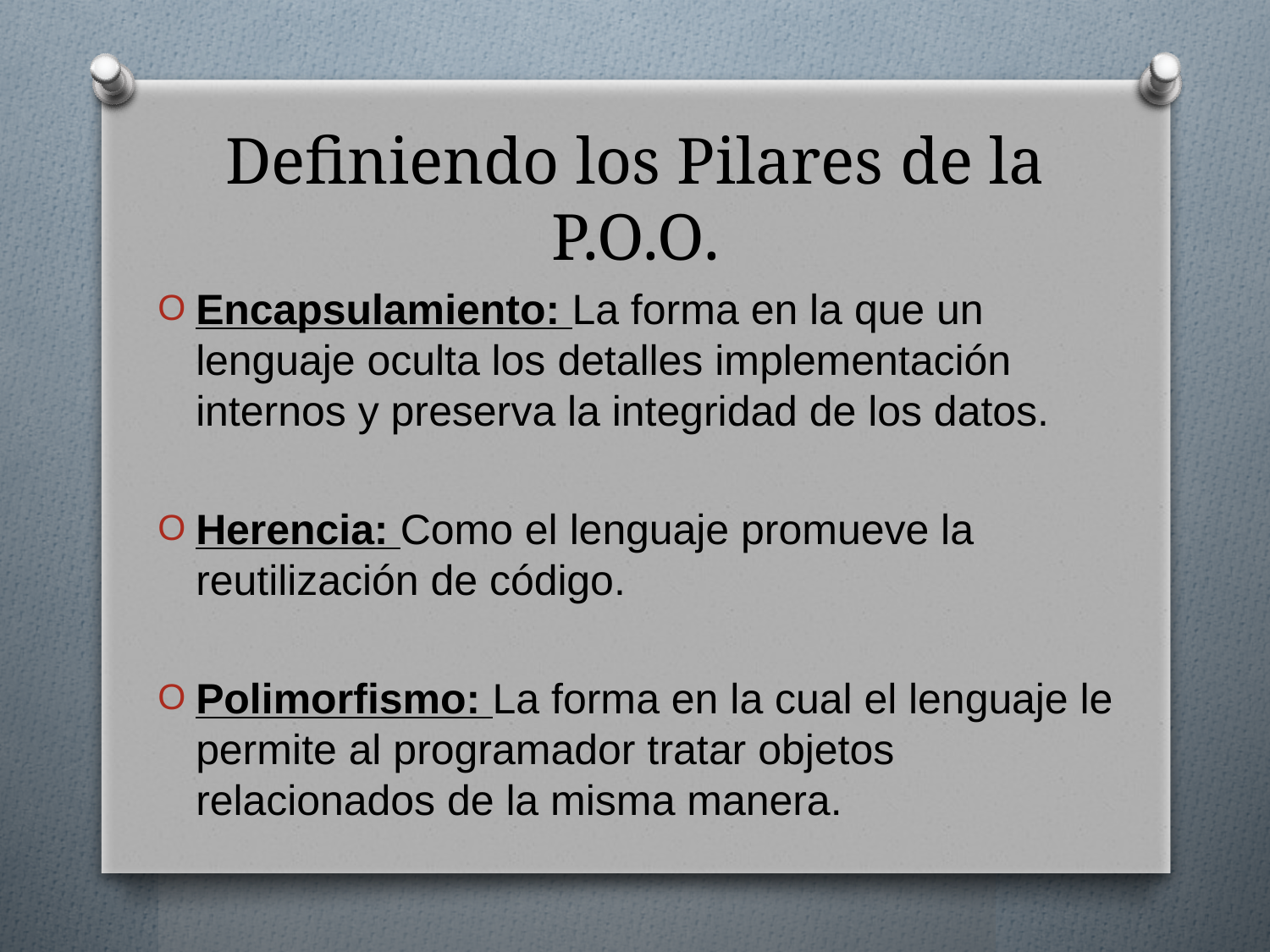

# Definiendo los Pilares de la P.O.O.
Encapsulamiento: La forma en la que un lenguaje oculta los detalles implementación internos y preserva la integridad de los datos.

Herencia: Como el lenguaje promueve la reutilización de código.

Polimorfismo: La forma en la cual el lenguaje le permite al programador tratar objetos relacionados de la misma manera.